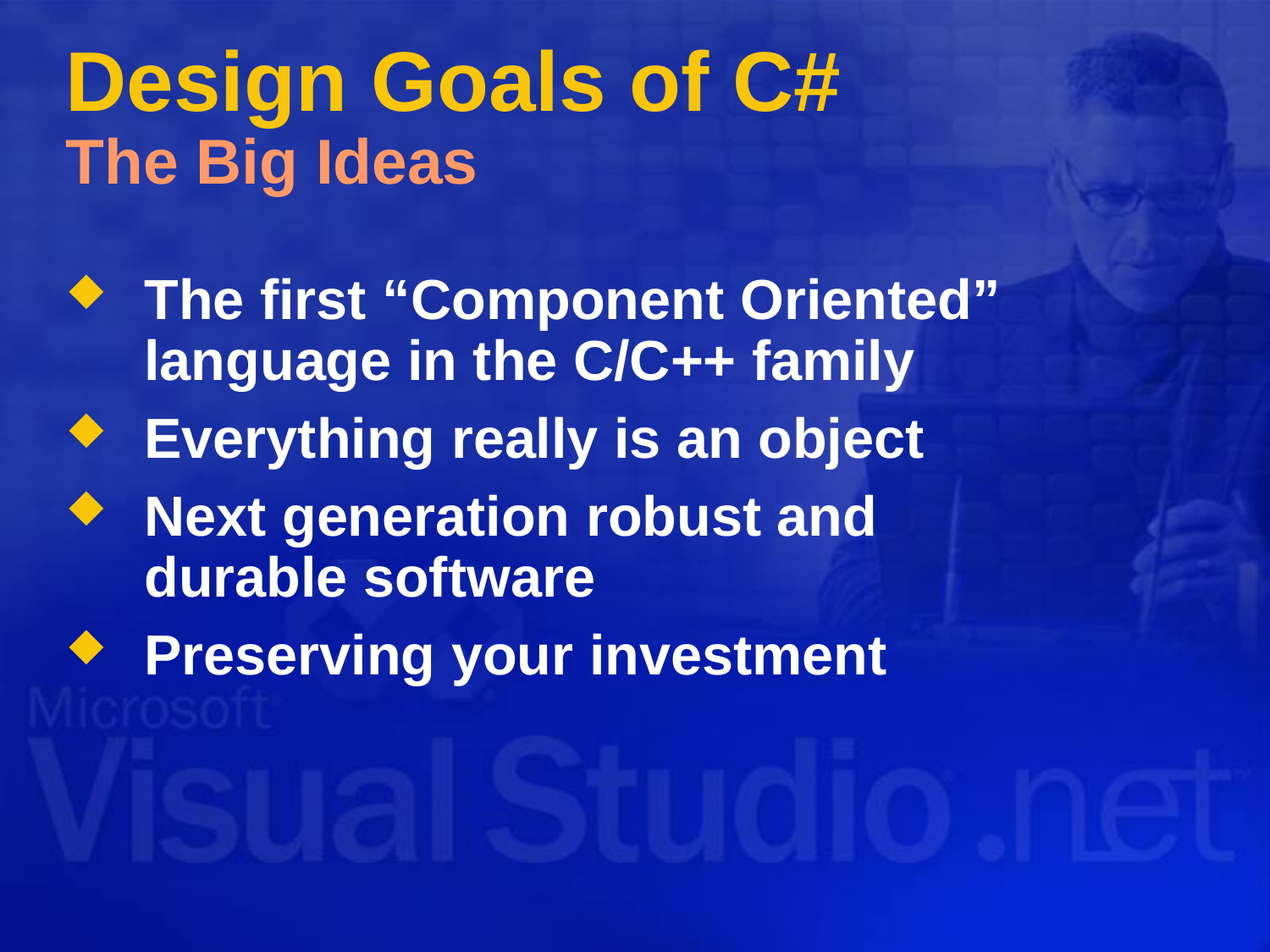

# Design Goals of C# The Big Ideas
The first “Component Oriented” language in the C/C++ family
Everything really is an object
Next generation robust and durable software
Preserving your investment